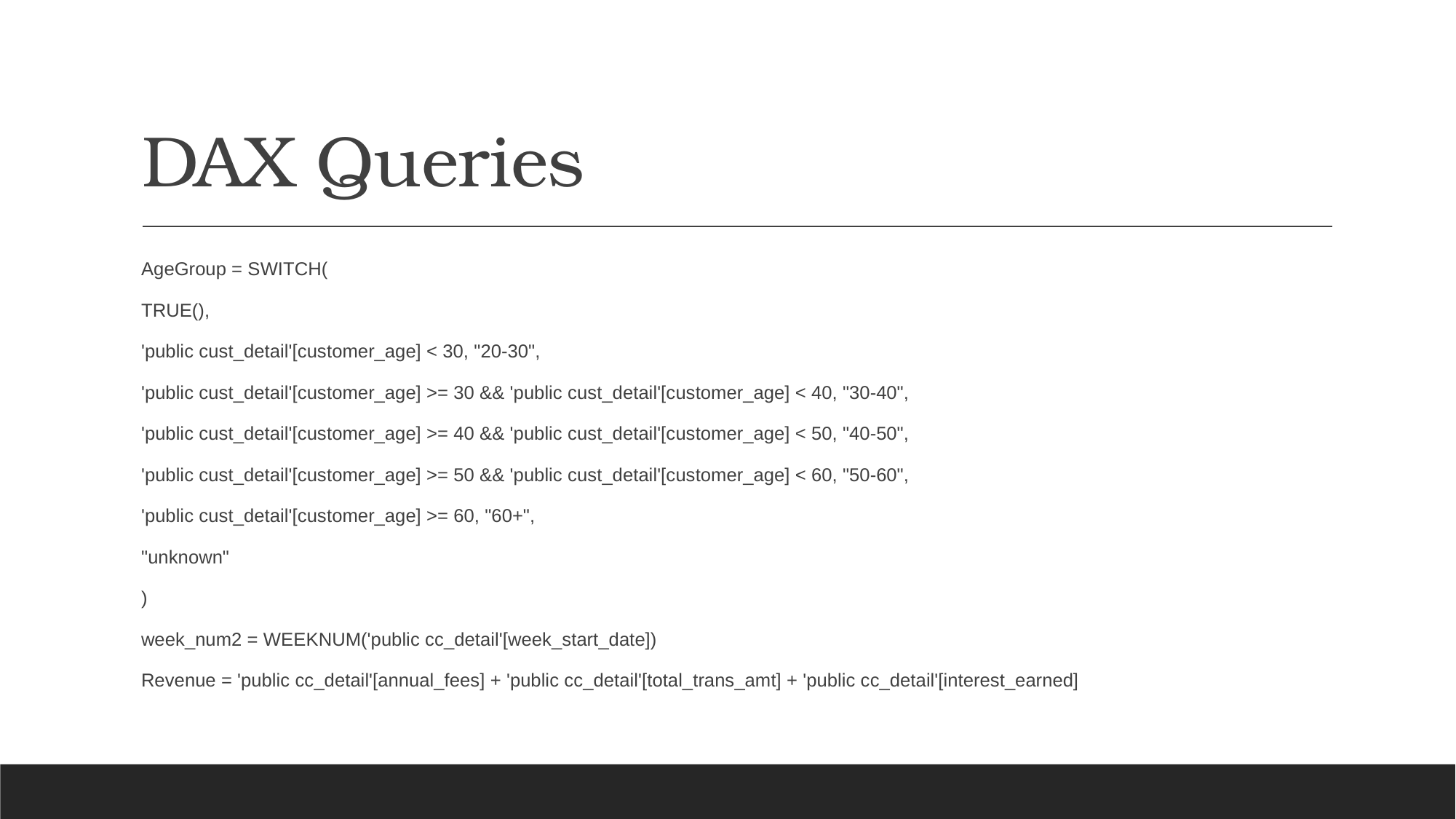

# DAX Queries
AgeGroup = SWITCH(
TRUE(),
'public cust_detail'[customer_age] < 30, "20-30",
'public cust_detail'[customer_age] >= 30 && 'public cust_detail'[customer_age] < 40, "30-40",
'public cust_detail'[customer_age] >= 40 && 'public cust_detail'[customer_age] < 50, "40-50",
'public cust_detail'[customer_age] >= 50 && 'public cust_detail'[customer_age] < 60, "50-60",
'public cust_detail'[customer_age] >= 60, "60+",
"unknown"
)
week_num2 = WEEKNUM('public cc_detail'[week_start_date])
Revenue = 'public cc_detail'[annual_fees] + 'public cc_detail'[total_trans_amt] + 'public cc_detail'[interest_earned]